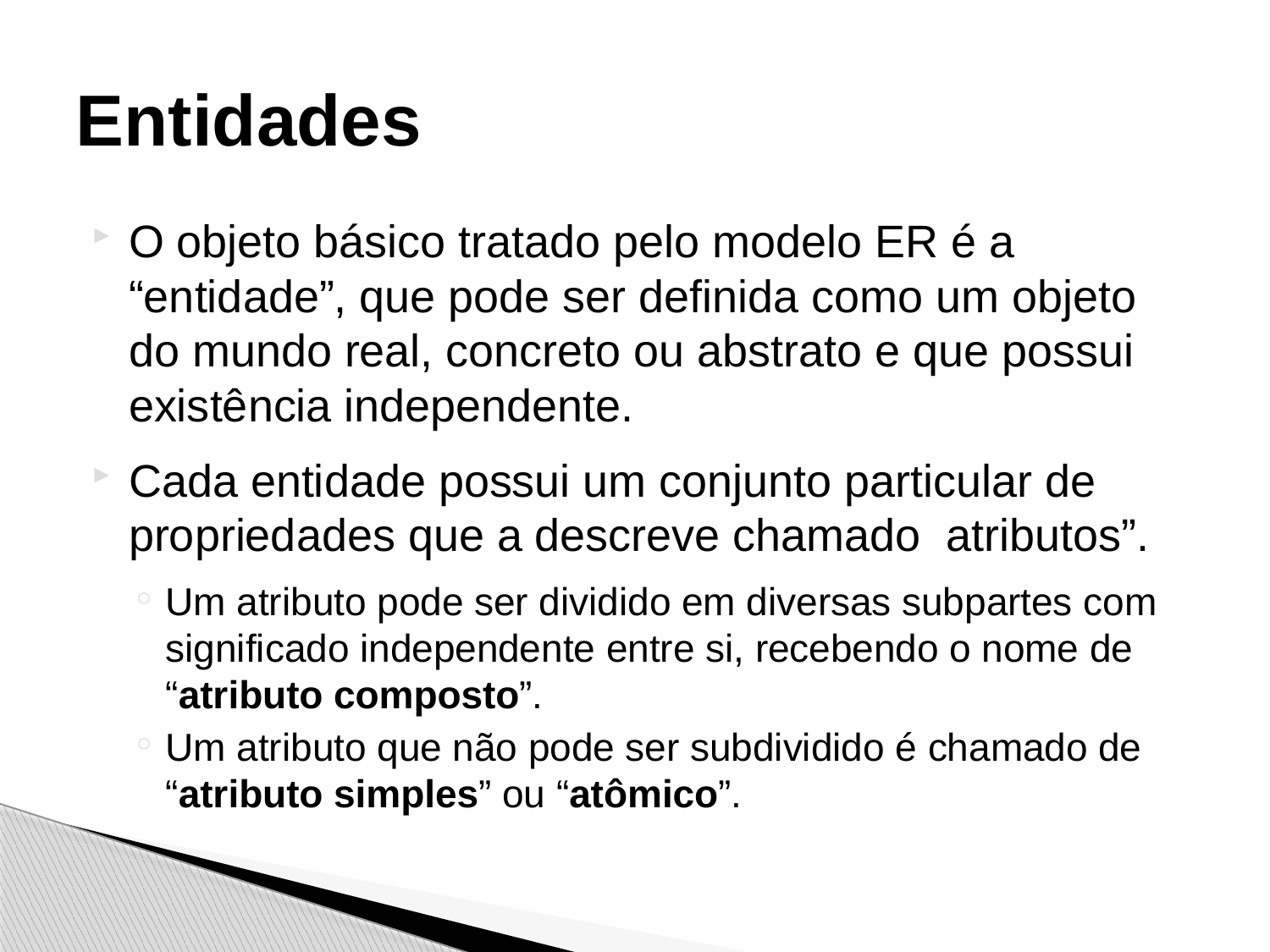

# Entidades
O objeto básico tratado pelo modelo ER é a “entidade”, que pode ser definida como um objeto do mundo real, concreto ou abstrato e que possui existência independente.
Cada entidade possui um conjunto particular de propriedades que a descreve chamado  atributos”.
Um atributo pode ser dividido em diversas subpartes com significado independente entre si, recebendo o nome de “atributo composto”.
Um atributo que não pode ser subdividido é chamado de “atributo simples” ou “atômico”.